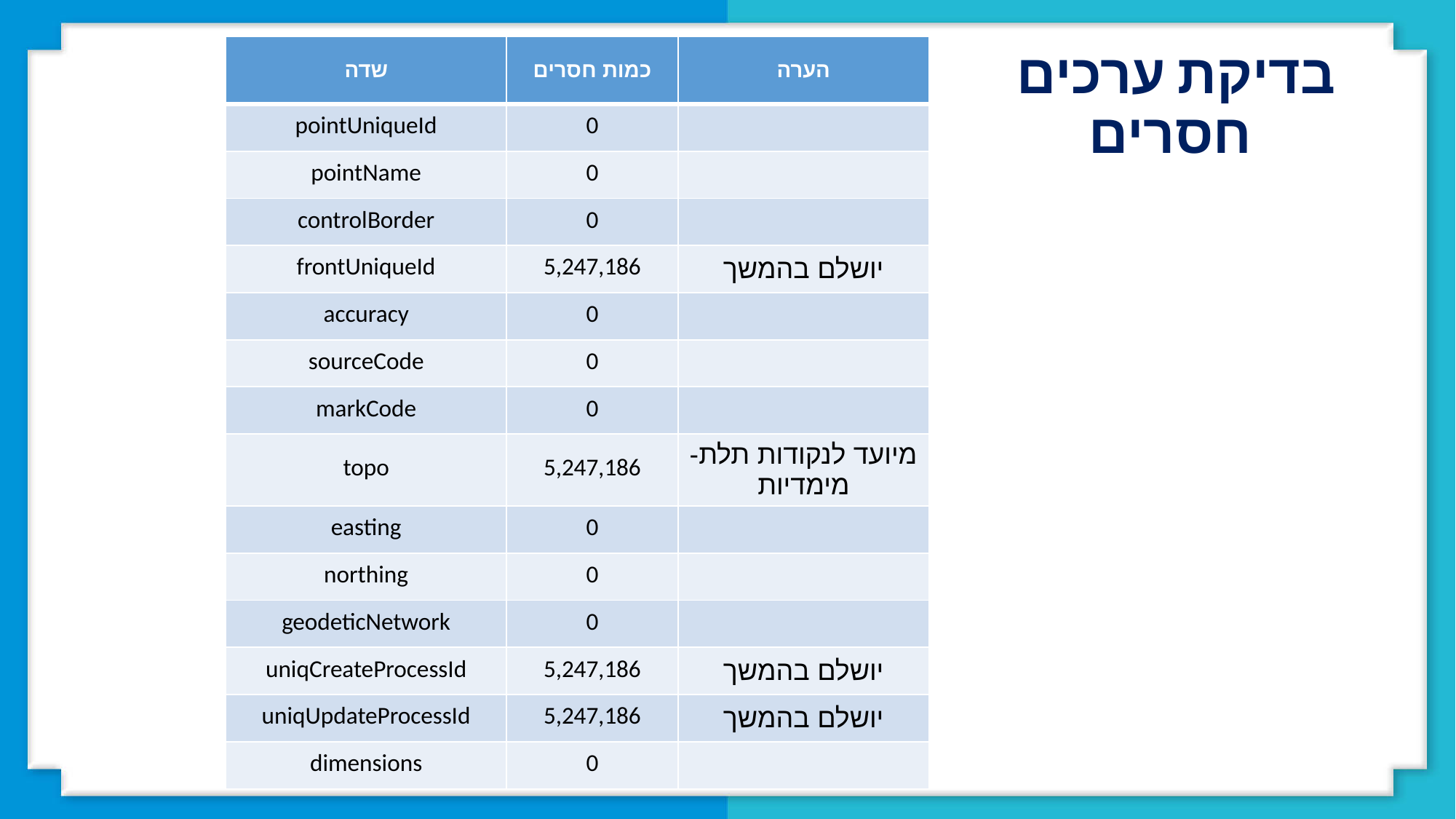

| שדה | כמות חסרים | הערה |
| --- | --- | --- |
| pointUniqueId | 0 |  |
| pointName | 0 |  |
| controlBorder | 0 |  |
| frontUniqueId | 5,247,186 | יושלם בהמשך |
| accuracy | 0 |  |
| sourceCode | 0 |  |
| markCode | 0 |  |
| topo | 5,247,186 | מיועד לנקודות תלת- מימדיות |
| easting | 0 |  |
| northing | 0 |  |
| geodeticNetwork | 0 |  |
| uniqCreateProcessId | 5,247,186 | יושלם בהמשך |
| uniqUpdateProcessId | 5,247,186 | יושלם בהמשך |
| dimensions | 0 |  |
בדיקת ערכים
חסרים